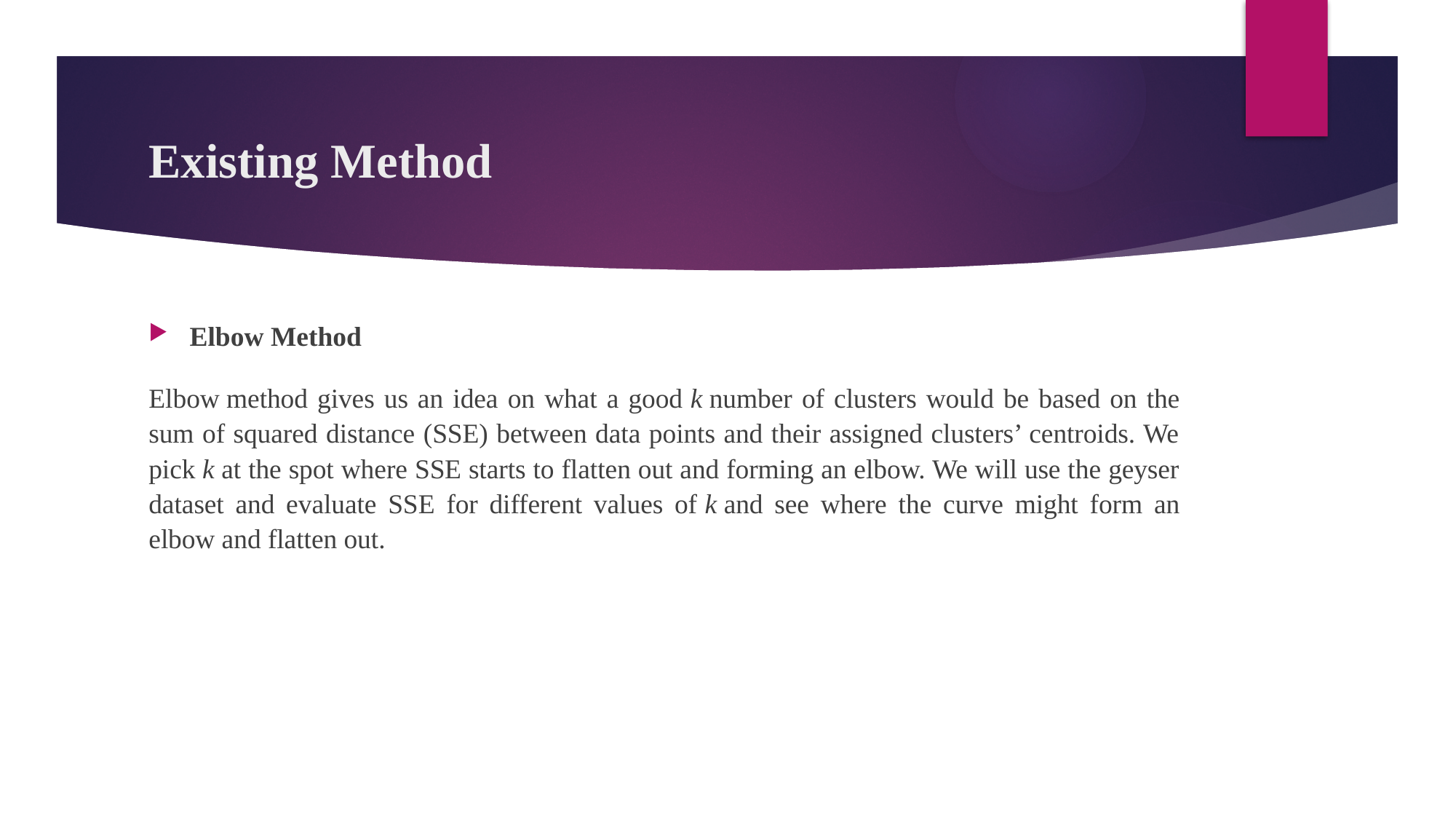

# Existing Method
Elbow Method
Elbow method gives us an idea on what a good k number of clusters would be based on the sum of squared distance (SSE) between data points and their assigned clusters’ centroids. We pick k at the spot where SSE starts to flatten out and forming an elbow. We will use the geyser dataset and evaluate SSE for different values of k and see where the curve might form an elbow and flatten out.